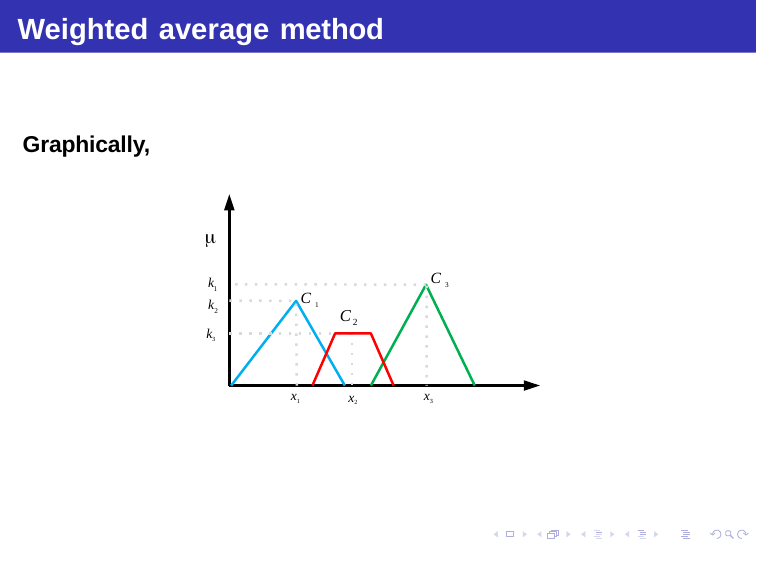

Weighted average method
Graphically,

μ
C 3
k
1

C 1
k
C
2
2
k3

x1
x3
x2
Debasis Samanta (IIT Kharagpur)
Soft Computing Applications
17.01.2016
49 / 55